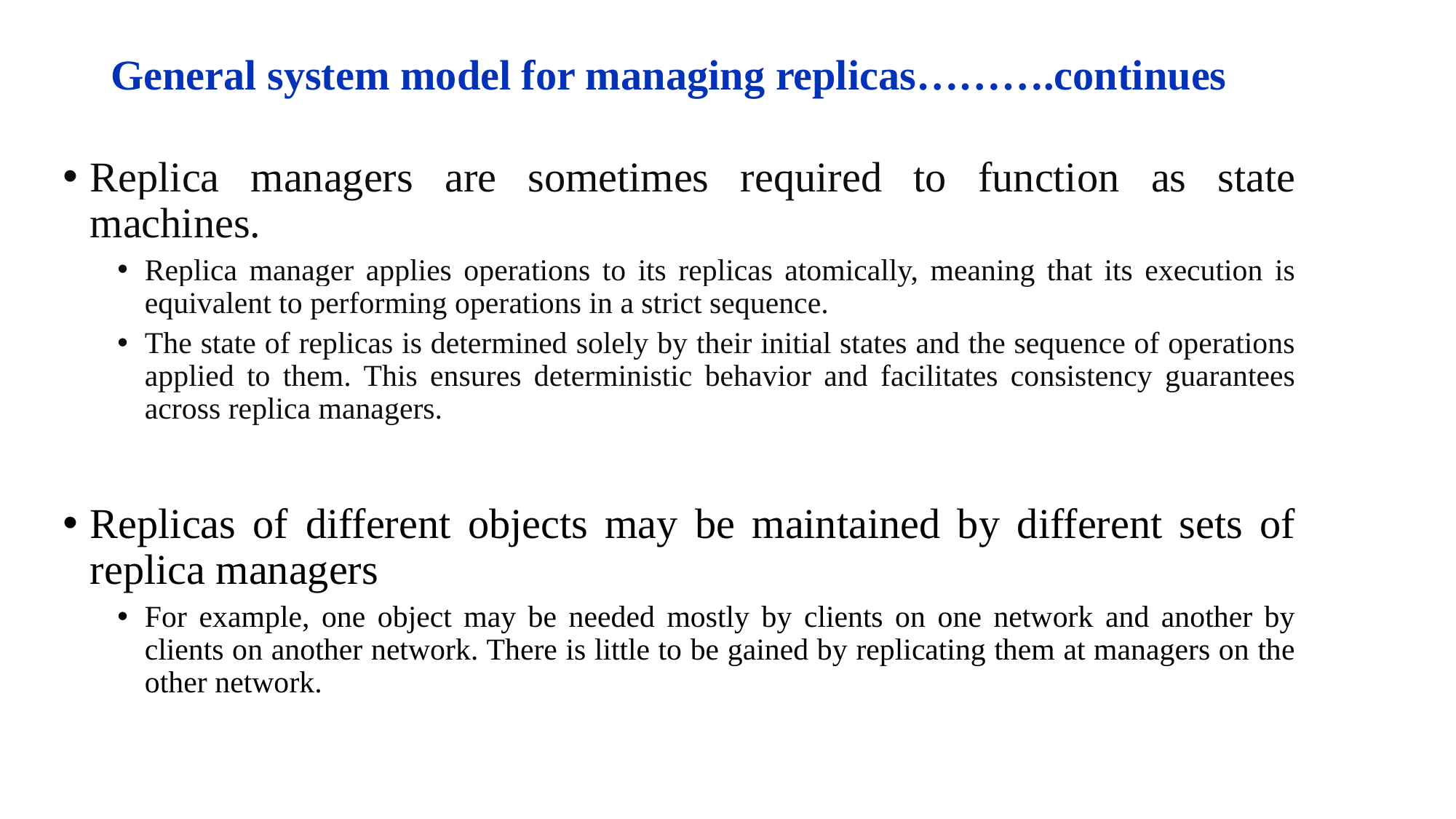

# General system model for managing replicas……….continues
Replica managers are sometimes required to function as state machines.
Replica manager applies operations to its replicas atomically, meaning that its execution is equivalent to performing operations in a strict sequence.
The state of replicas is determined solely by their initial states and the sequence of operations applied to them. This ensures deterministic behavior and facilitates consistency guarantees across replica managers.

Replicas of different objects may be maintained by different sets of replica managers
For example, one object may be needed mostly by clients on one network and another by clients on another network. There is little to be gained by replicating them at managers on the other network.